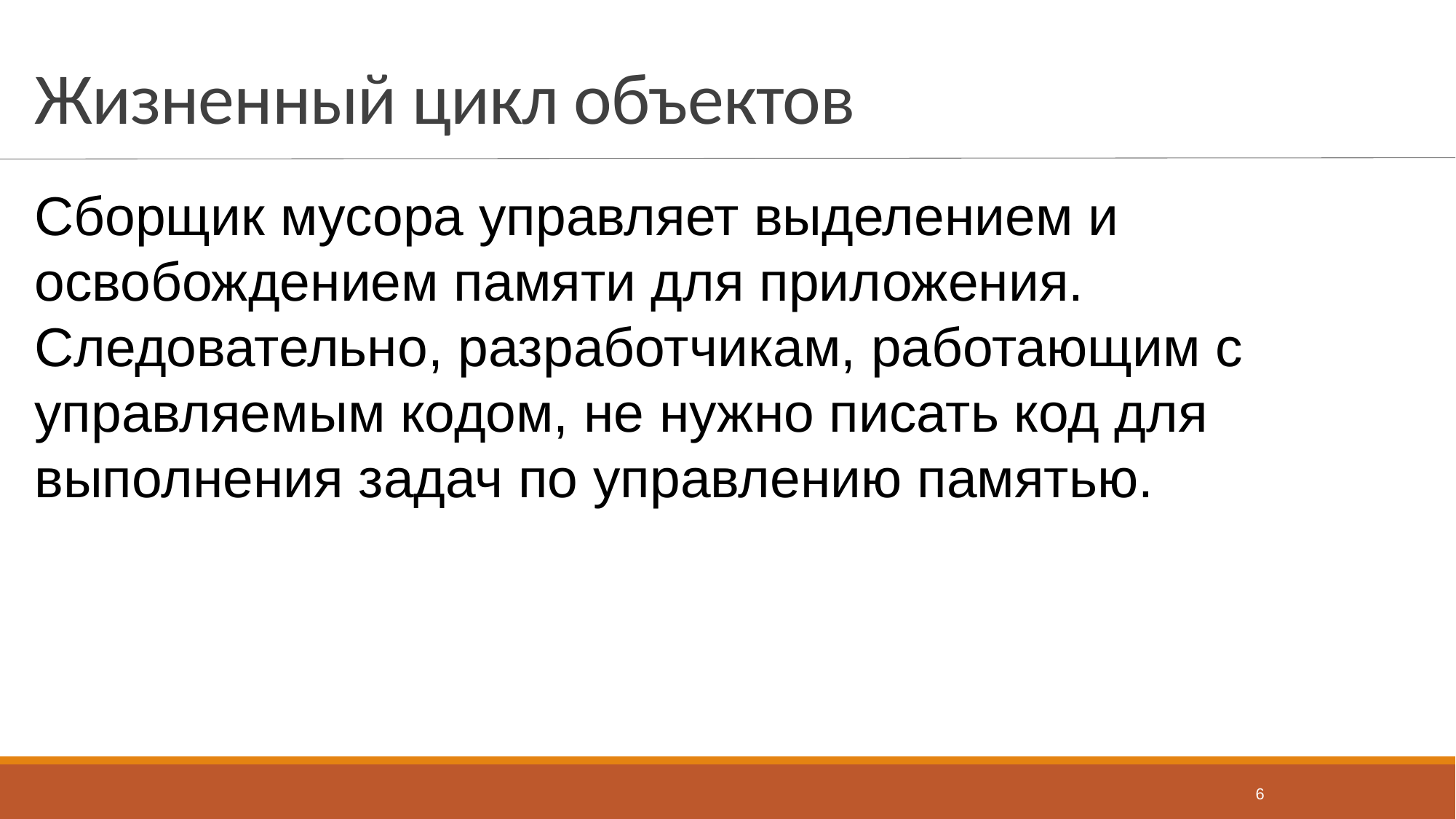

# Жизненный цикл объектов
Сборщик мусора управляет выделением и освобождением памяти для приложения. Следовательно, разработчикам, работающим с управляемым кодом, не нужно писать код для выполнения задач по управлению памятью.
6